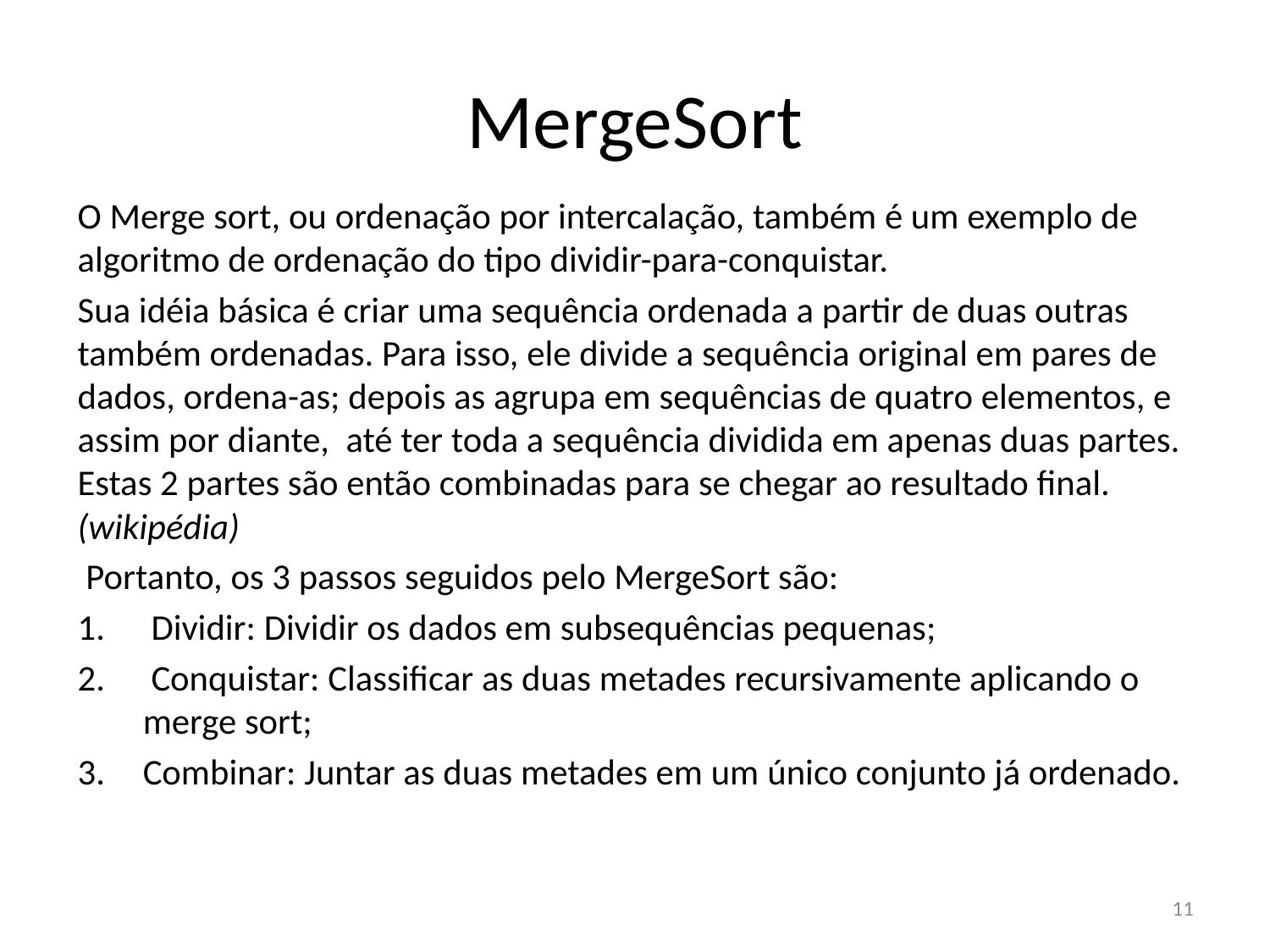

# MergeSort
O Merge sort, ou ordenação por intercalação, também é um exemplo de algoritmo de ordenação do tipo dividir-para-conquistar.
Sua idéia básica é criar uma sequência ordenada a partir de duas outras também ordenadas. Para isso, ele divide a sequência original em pares de dados, ordena-as; depois as agrupa em sequências de quatro elementos, e assim por diante,  até ter toda a sequência dividida em apenas duas partes. Estas 2 partes são então combinadas para se chegar ao resultado final. (wikipédia)
 Portanto, os 3 passos seguidos pelo MergeSort são:
 Dividir: Dividir os dados em subsequências pequenas;
 Conquistar: Classificar as duas metades recursivamente aplicando o merge sort;
Combinar: Juntar as duas metades em um único conjunto já ordenado.
11